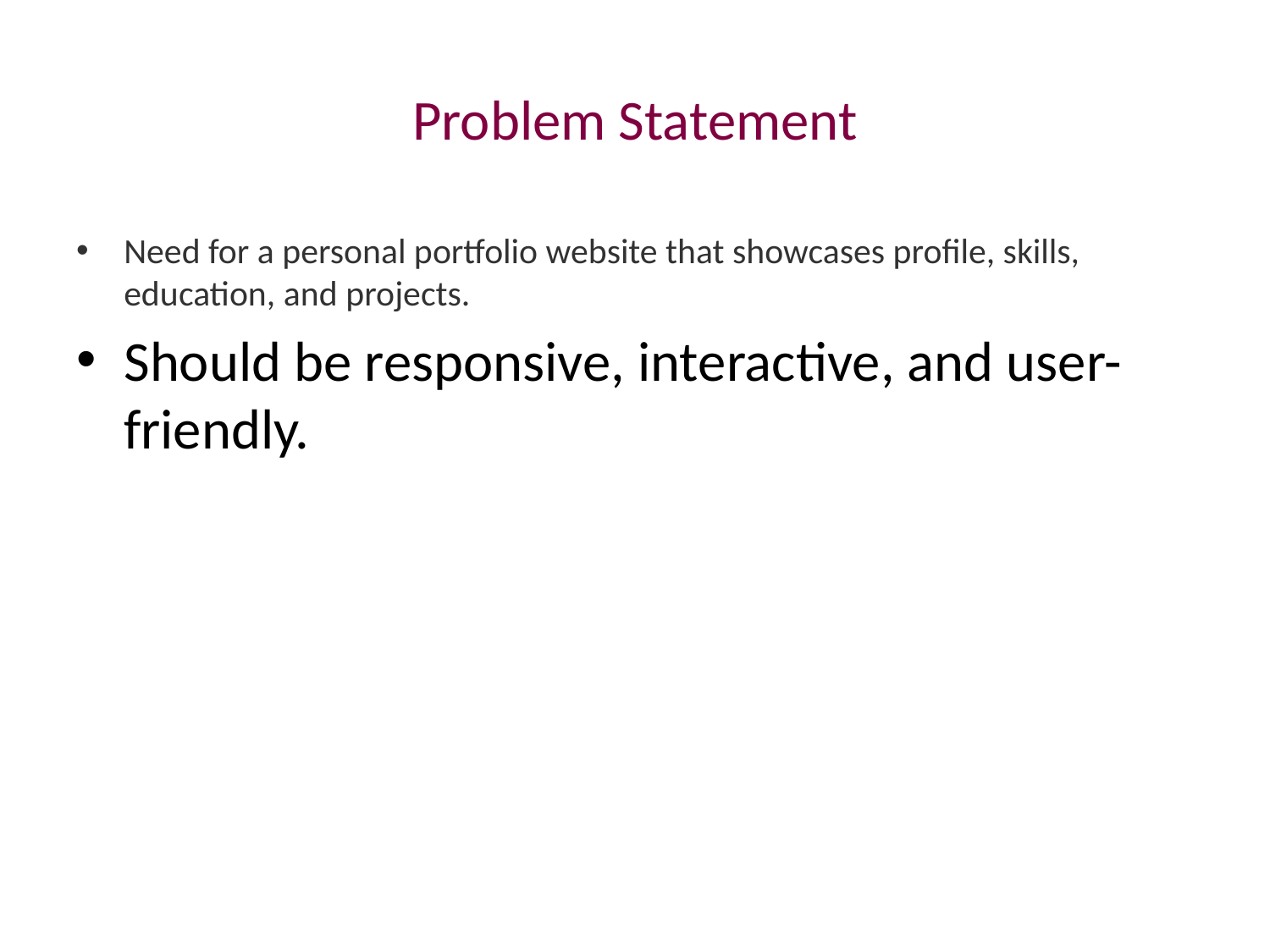

# Problem Statement
Need for a personal portfolio website that showcases profile, skills, education, and projects.
Should be responsive, interactive, and user-friendly.